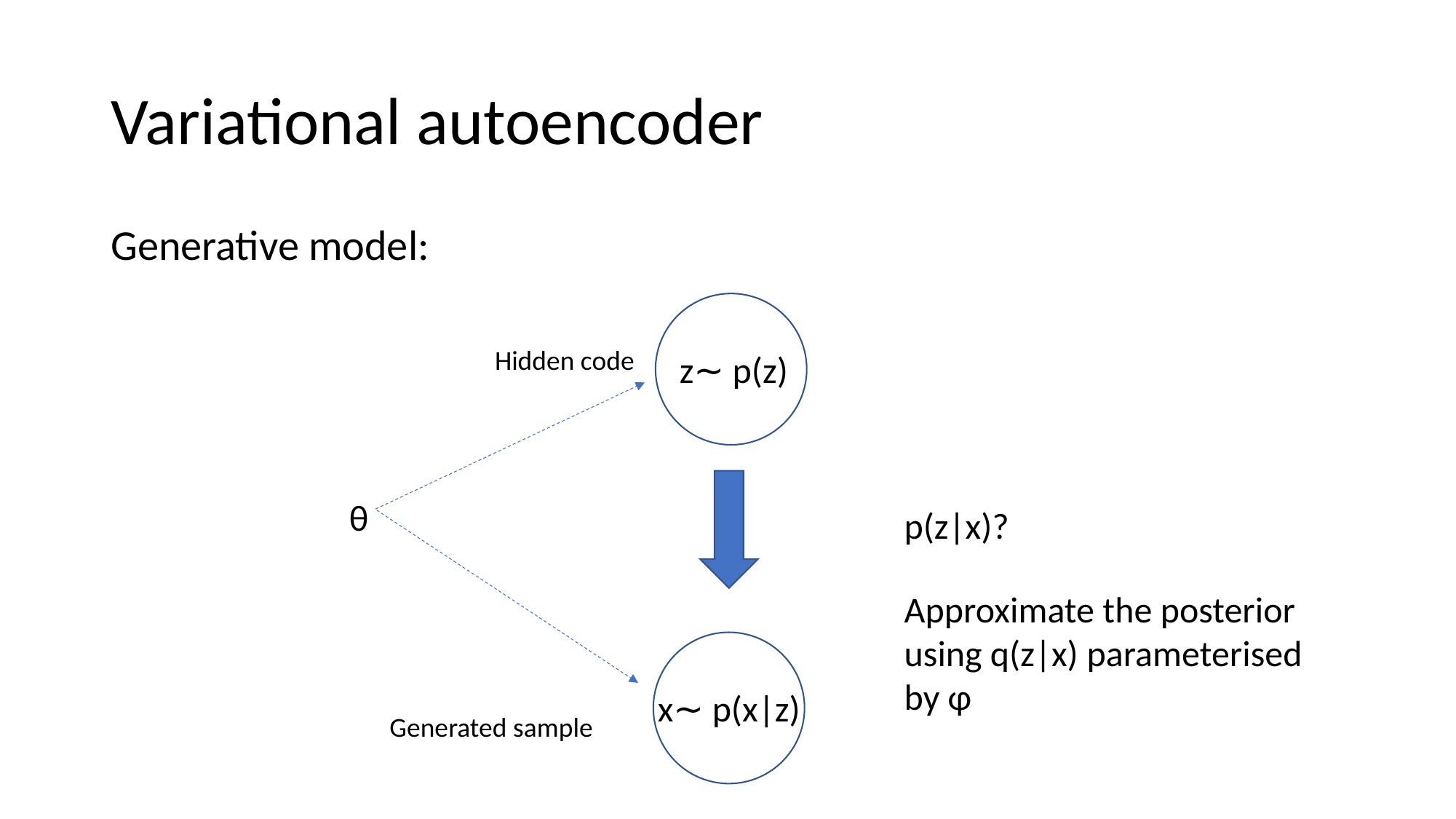

# Variational autoencoder
Generative model:
rz
Hidden code
z∼ p(z)

θ
p(z|x)?
Approximate the posterior using q(z|x) parameterised by φ
rz
x∼ p(x|z)

Generated sample